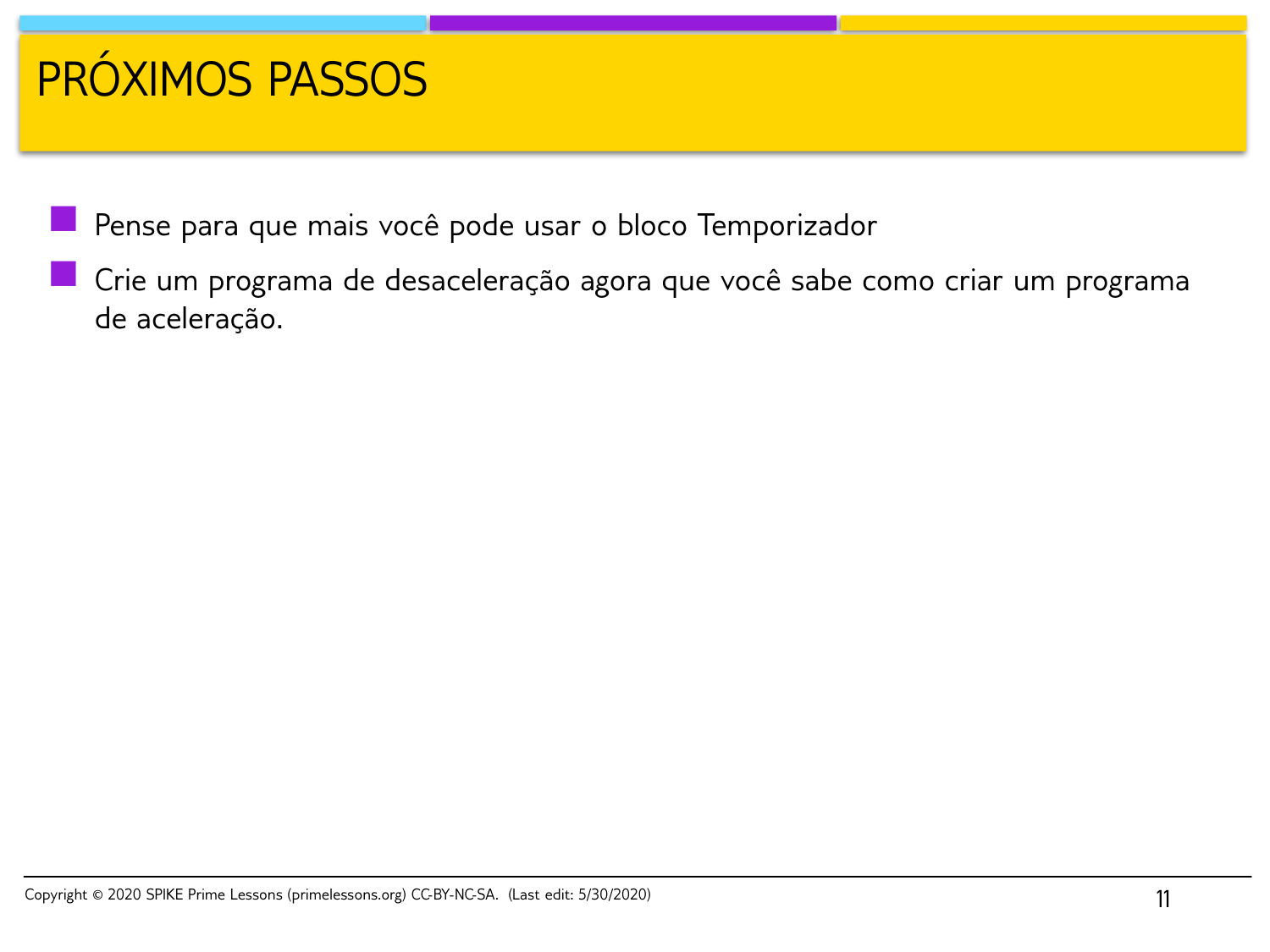

# Próximos passos
Pense para que mais você pode usar o bloco Temporizador
Crie um programa de desaceleração agora que você sabe como criar um programa de aceleração.
11
Copyright © 2020 SPIKE Prime Lessons (primelessons.org) CC-BY-NC-SA.  (Last edit: 5/30/2020)